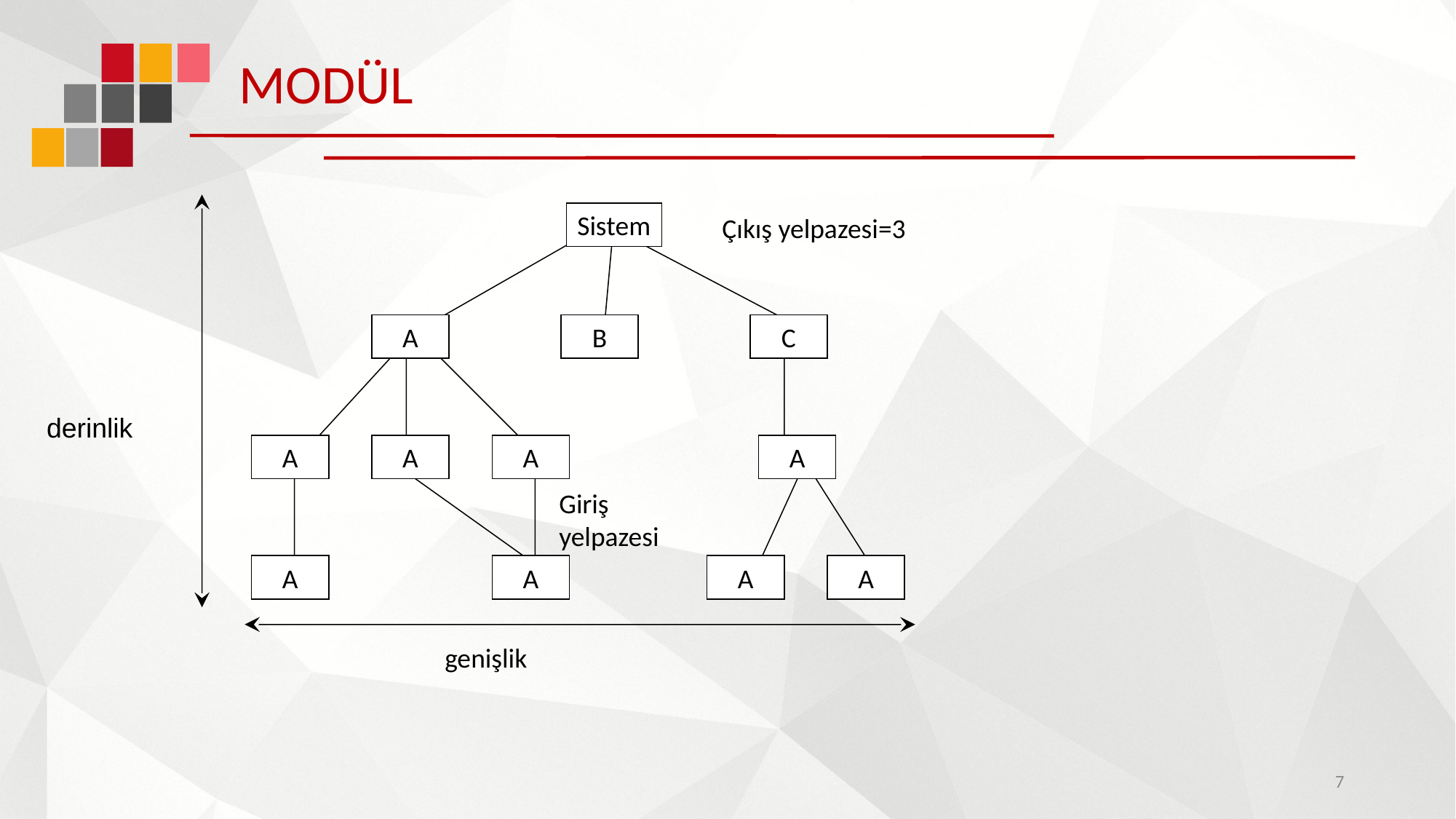

# MODÜL

Sistem
Çıkış yelpazesi=3

A
B
C

derinlik
A
A
A
A

Giriş
yelpazesi
A
A
A
A

genişlik
7